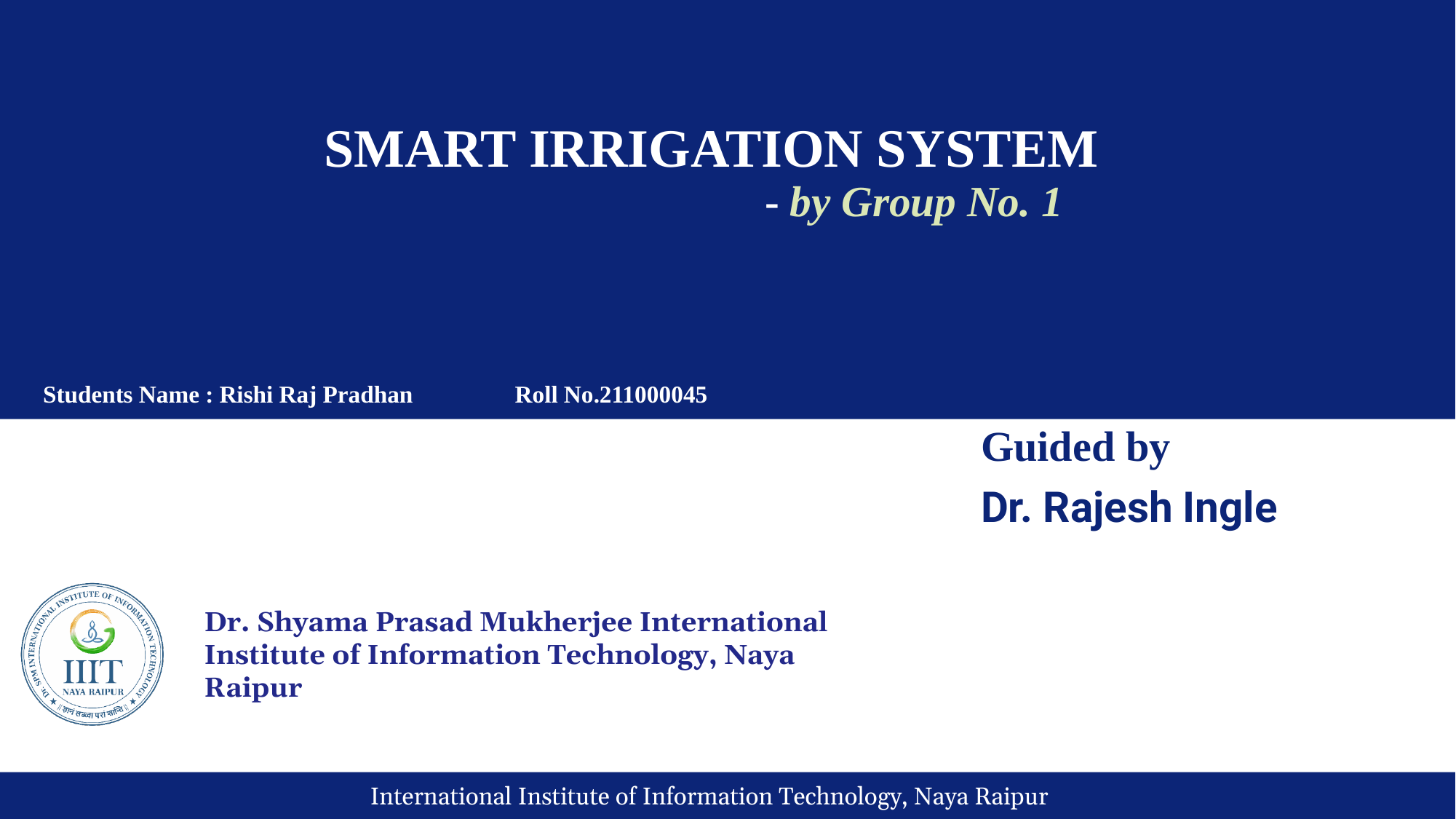

# SMART IRRIGATION SYSTEM - by Group No. 1

Students Name : Rishi Raj Pradhan                 Roll No.211000045
Students Name : Priyanshu Sidar                      Roll No.211000040
Students Name : Eshita Pradhan                       Roll No.211000018
Guided by
Dr. Rajesh Ingle
International Institute of Information Technology, Naya Raipur